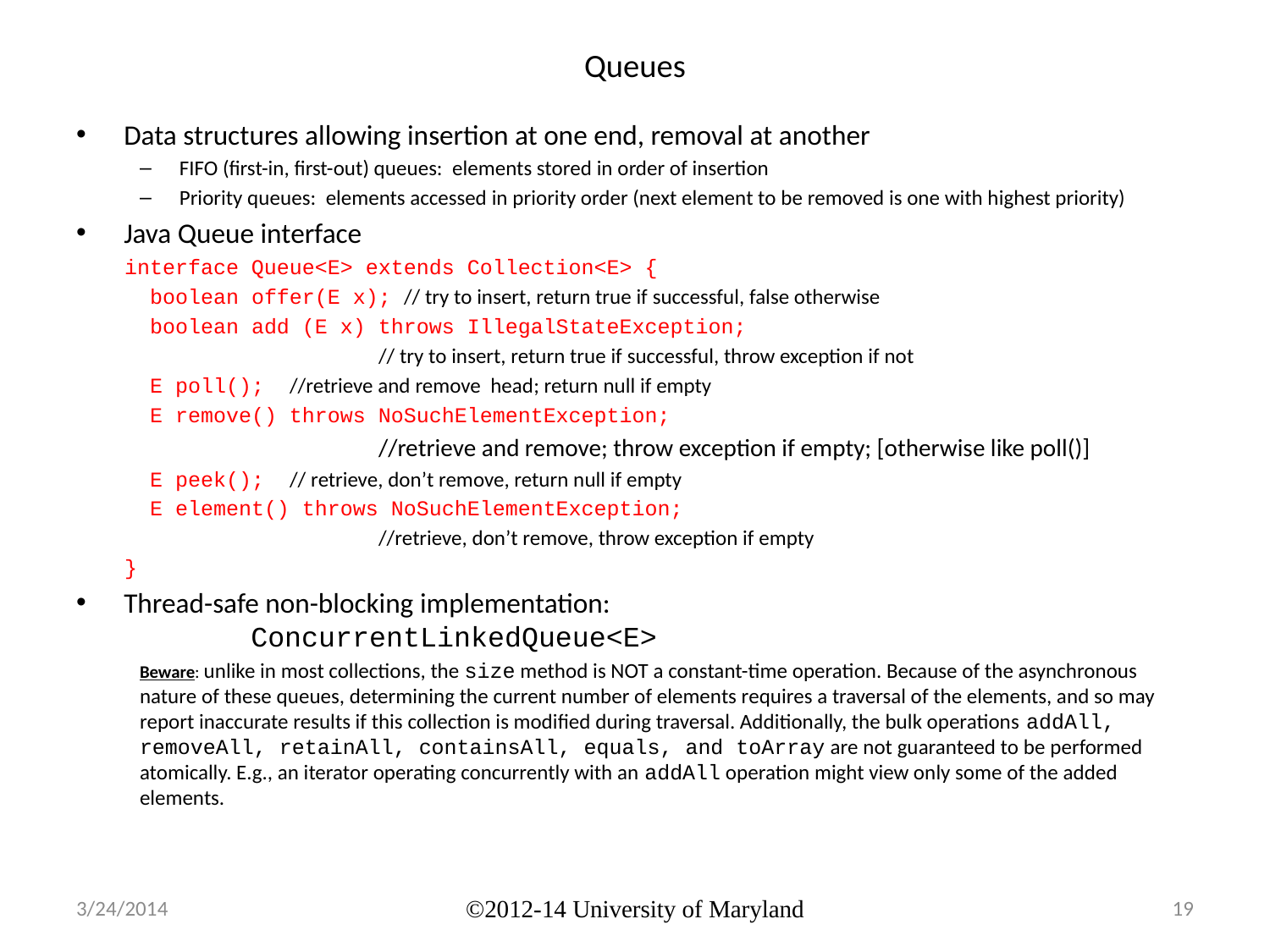

# Queues
Data structures allowing insertion at one end, removal at another
FIFO (first-in, first-out) queues:  elements stored in order of insertion
Priority queues:  elements accessed in priority order (next element to be removed is one with highest priority)
Java Queue interface
interface Queue<E> extends Collection<E> {
  boolean offer(E x); // try to insert, return true if successful, false otherwise
  boolean add (E x) throws IllegalStateException;
		// try to insert, return true if successful, throw exception if not
  E poll();  //retrieve and remove  head; return null if empty
  E remove() throws NoSuchElementException;
		//retrieve and remove; throw exception if empty; [otherwise like poll()]
  E peek();  // retrieve, don’t remove, return null if empty
  E element() throws NoSuchElementException;
		//retrieve, don’t remove, throw exception if empty
}
Thread-safe non-blocking implementation:    					ConcurrentLinkedQueue<E>
Beware: unlike in most collections, the size method is NOT a constant-time operation. Because of the asynchronous nature of these queues, determining the current number of elements requires a traversal of the elements, and so may report inaccurate results if this collection is modified during traversal. Additionally, the bulk operations addAll, removeAll, retainAll, containsAll, equals, and toArray are not guaranteed to be performed atomically. E.g., an iterator operating concurrently with an addAll operation might view only some of the added elements.
3/24/2014
©2012-14 University of Maryland
19